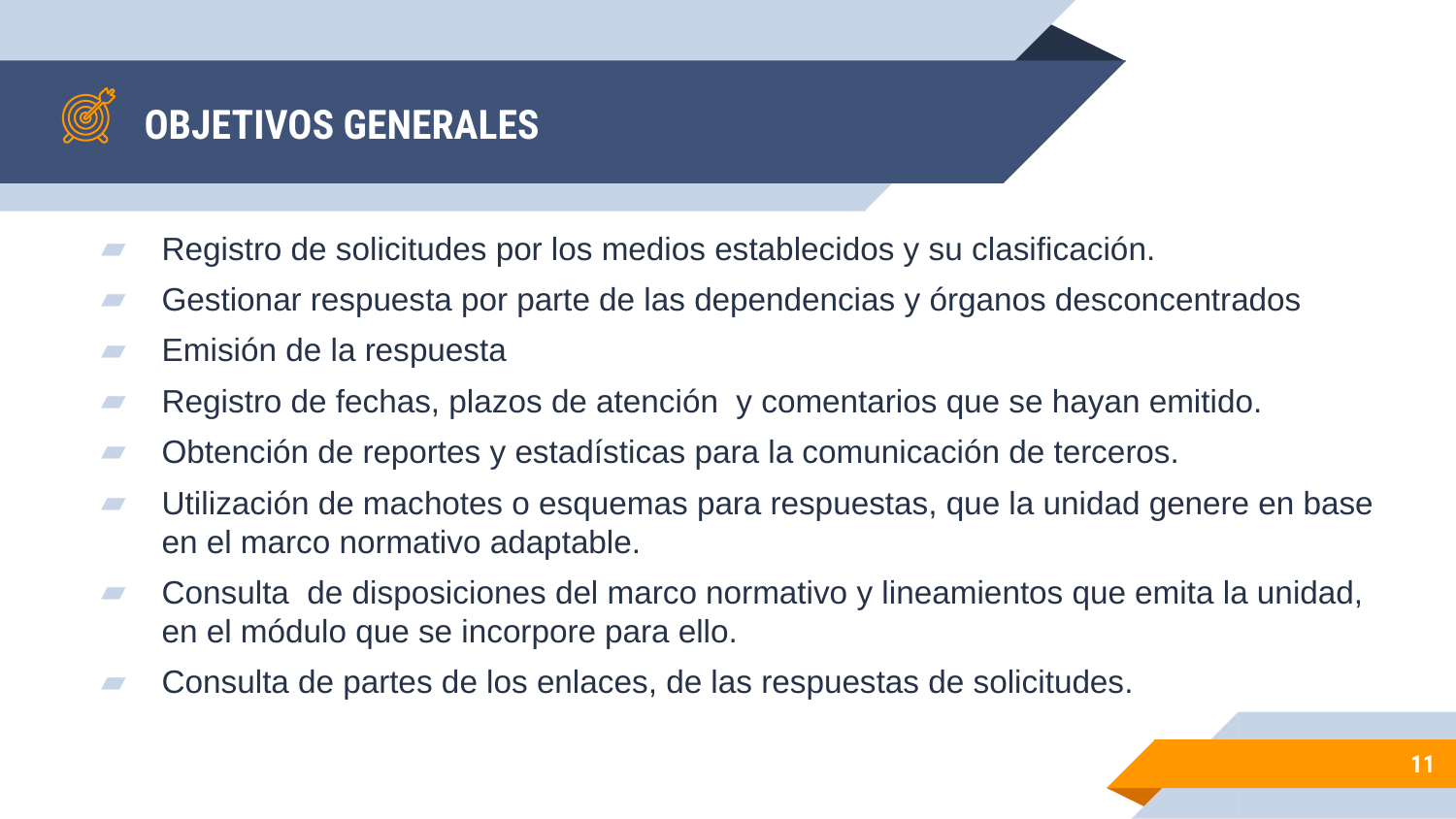

# OBJETIVOS GENERALES

Registro de solicitudes por los medios establecidos y su clasificación.
Gestionar respuesta por parte de las dependencias y órganos desconcentrados
Emisión de la respuesta
Registro de fechas, plazos de atención  y comentarios que se hayan emitido.
Obtención de reportes y estadísticas para la comunicación de terceros.
Utilización de machotes o esquemas para respuestas, que la unidad genere en base en el marco normativo adaptable.
Consulta  de disposiciones del marco normativo y lineamientos que emita la unidad, en el módulo que se incorpore para ello.
Consulta de partes de los enlaces, de las respuestas de solicitudes.

11